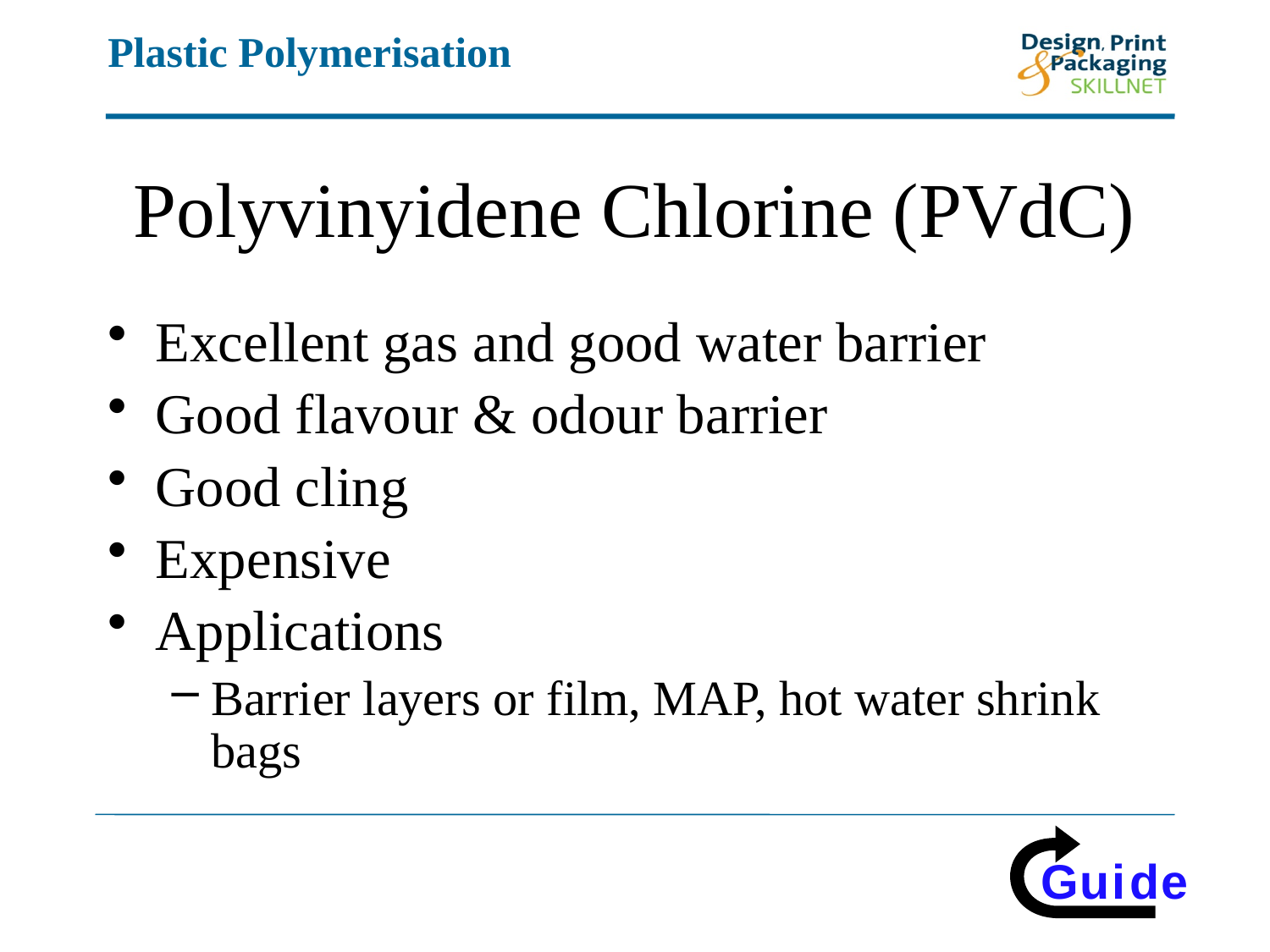

# Polyvinyidene Chlorine (PVdC)
Excellent gas and good water barrier
Good flavour & odour barrier
Good cling
Expensive
Applications
Barrier layers or film, MAP, hot water shrink bags